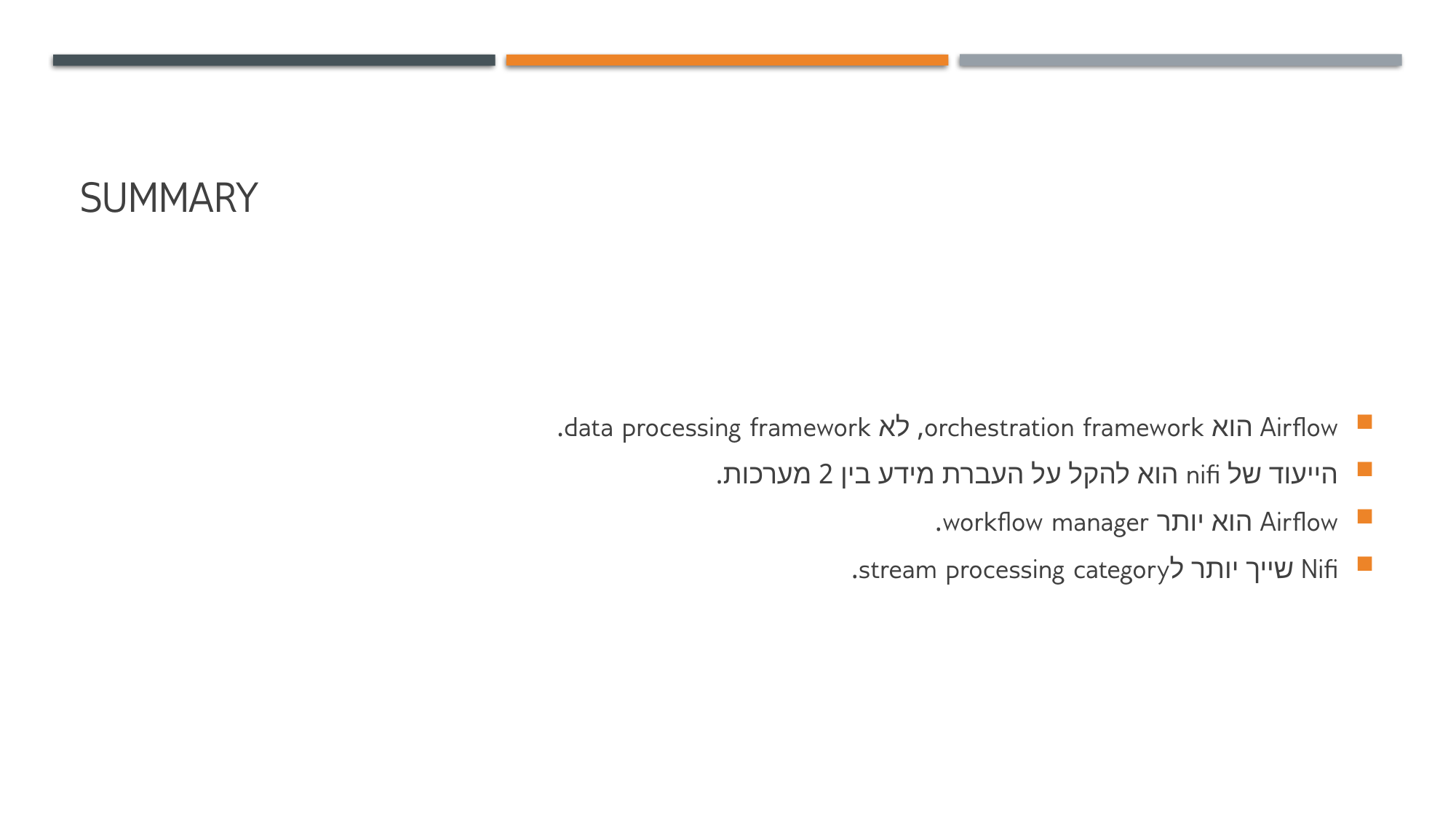

# summary
Airflow הוא orchestration framework, לא data processing framework.
הייעוד של nifi הוא להקל על העברת מידע בין 2 מערכות.
Airflow הוא יותר workflow manager.
Nifi שייך יותר לstream processing category.